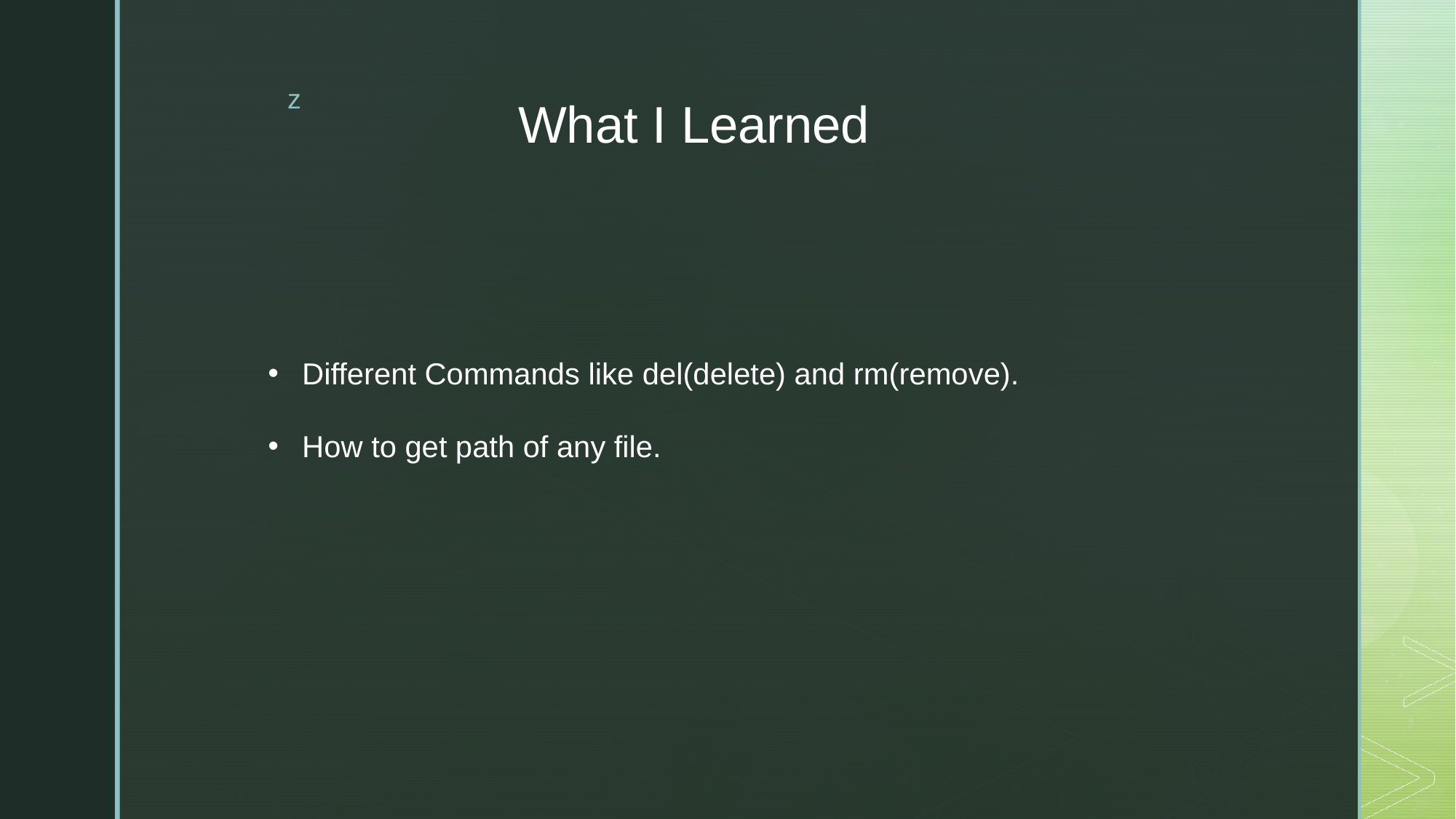

# What I Learned
Different Commands like del(delete) and rm(remove).

How to get path of any file.